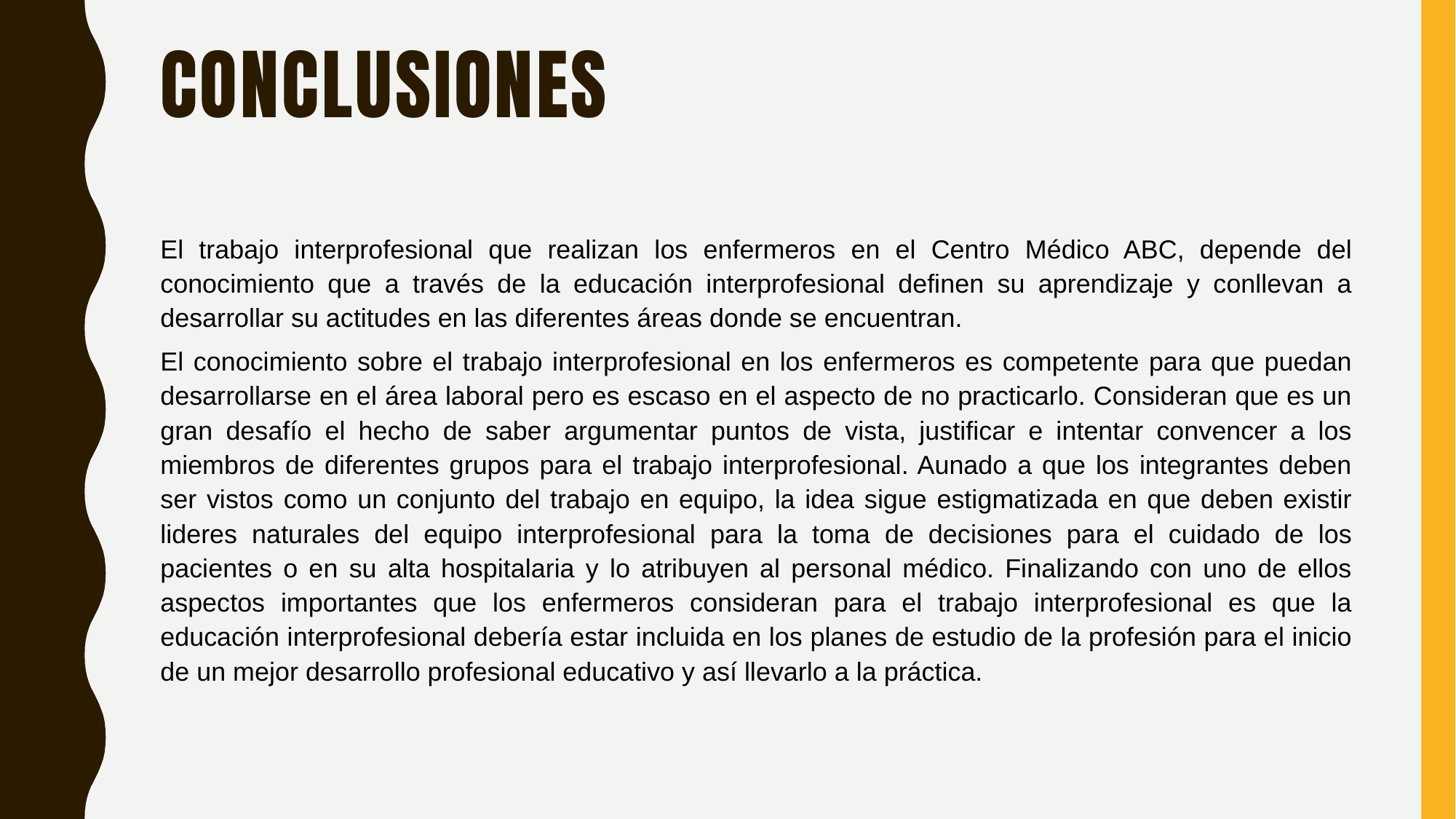

# conclusiones
El trabajo interprofesional que realizan los enfermeros en el Centro Médico ABC, depende del conocimiento que a través de la educación interprofesional definen su aprendizaje y conllevan a desarrollar su actitudes en las diferentes áreas donde se encuentran.
El conocimiento sobre el trabajo interprofesional en los enfermeros es competente para que puedan desarrollarse en el área laboral pero es escaso en el aspecto de no practicarlo. Consideran que es un gran desafío el hecho de saber argumentar puntos de vista, justificar e intentar convencer a los miembros de diferentes grupos para el trabajo interprofesional. Aunado a que los integrantes deben ser vistos como un conjunto del trabajo en equipo, la idea sigue estigmatizada en que deben existir lideres naturales del equipo interprofesional para la toma de decisiones para el cuidado de los pacientes o en su alta hospitalaria y lo atribuyen al personal médico. Finalizando con uno de ellos aspectos importantes que los enfermeros consideran para el trabajo interprofesional es que la educación interprofesional debería estar incluida en los planes de estudio de la profesión para el inicio de un mejor desarrollo profesional educativo y así llevarlo a la práctica.